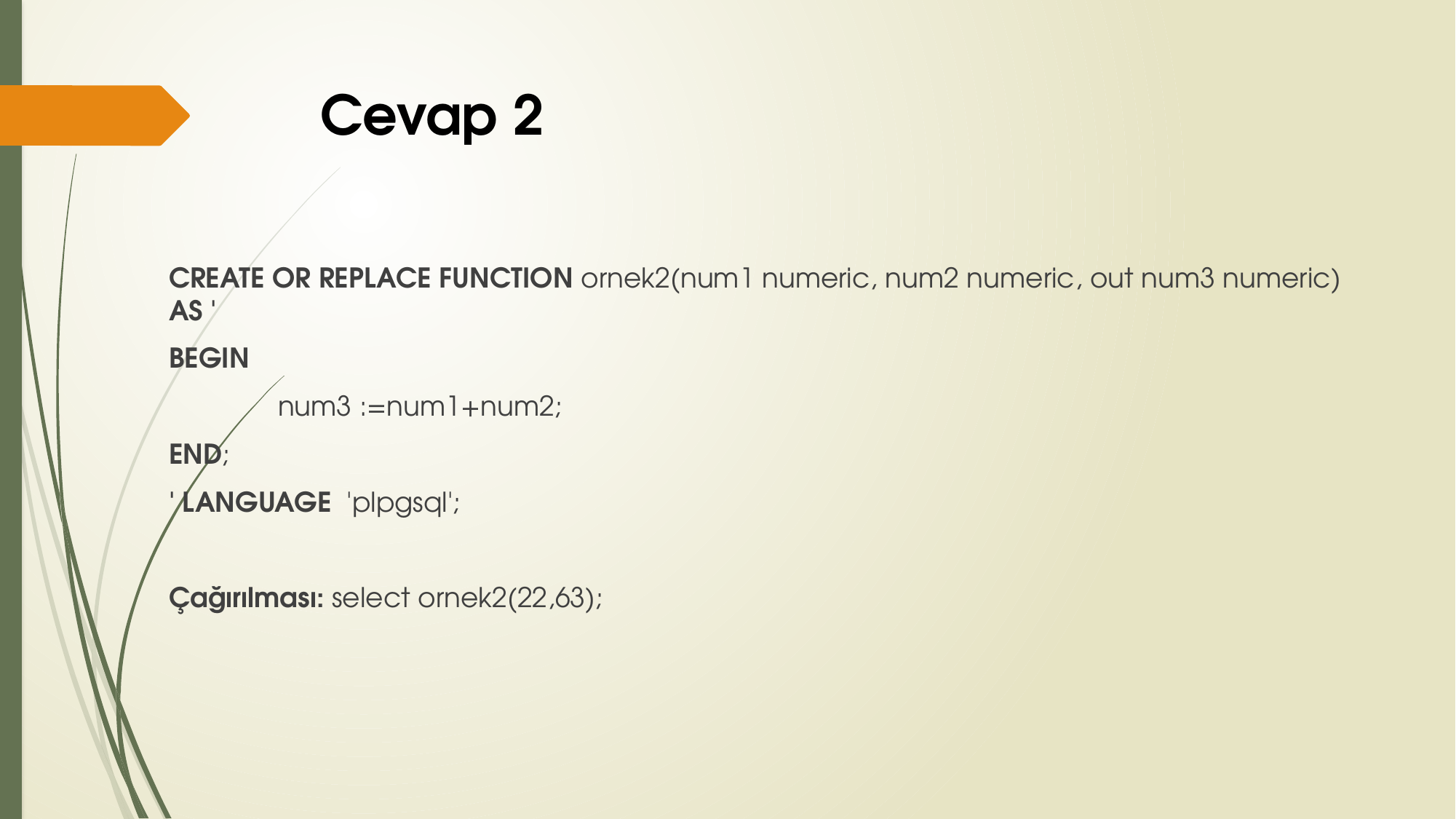

# Cevap 2
CREATE OR REPLACE FUNCTION ornek2(num1 numeric, num2 numeric, out num3 numeric) AS '
BEGIN
	num3 :=num1+num2;
END;
' LANGUAGE  'plpgsql';

Çağırılması: select ornek2(22,63);